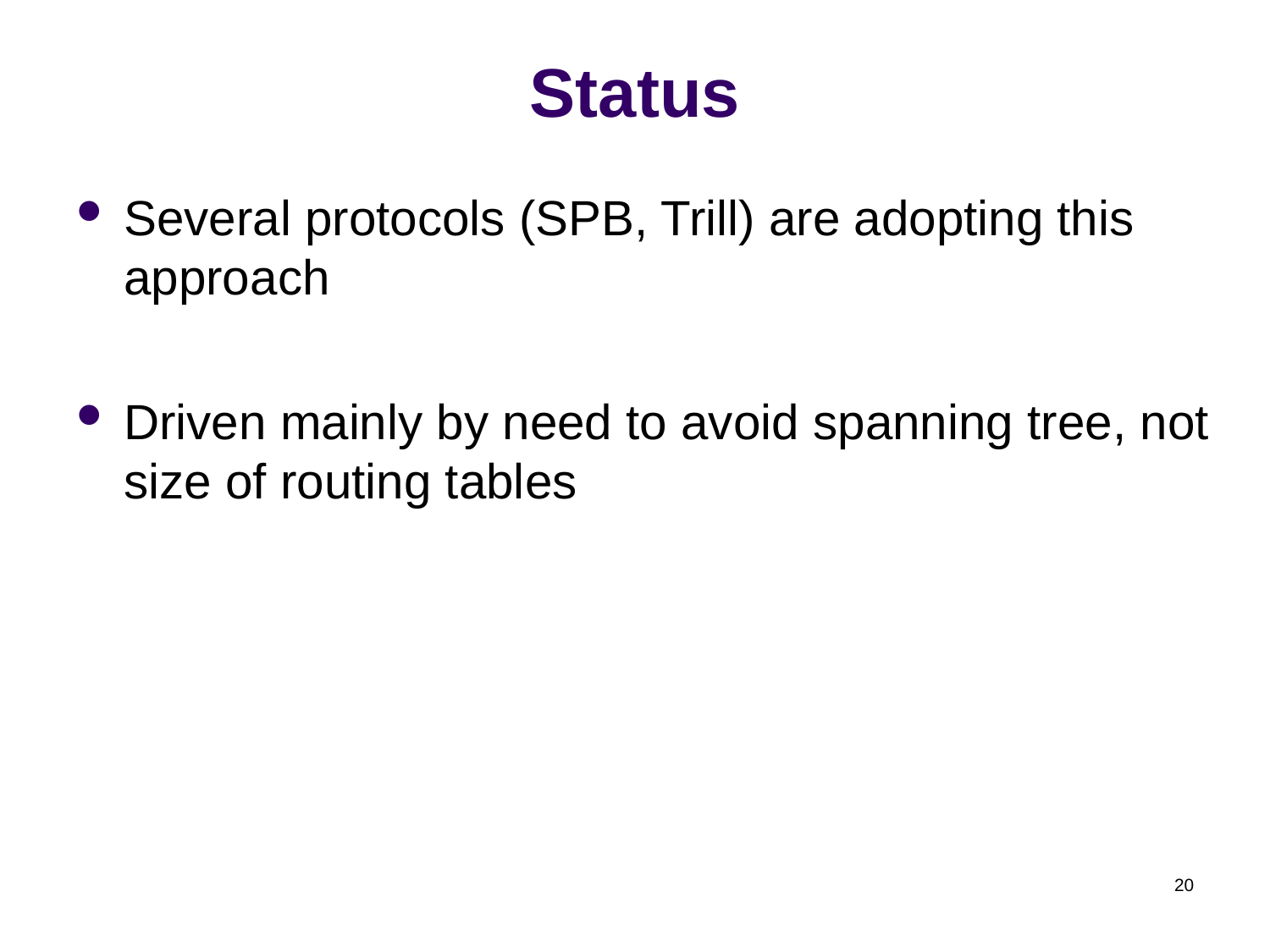

# Status
Several protocols (SPB, Trill) are adopting this approach

Driven mainly by need to avoid spanning tree, not size of routing tables
20